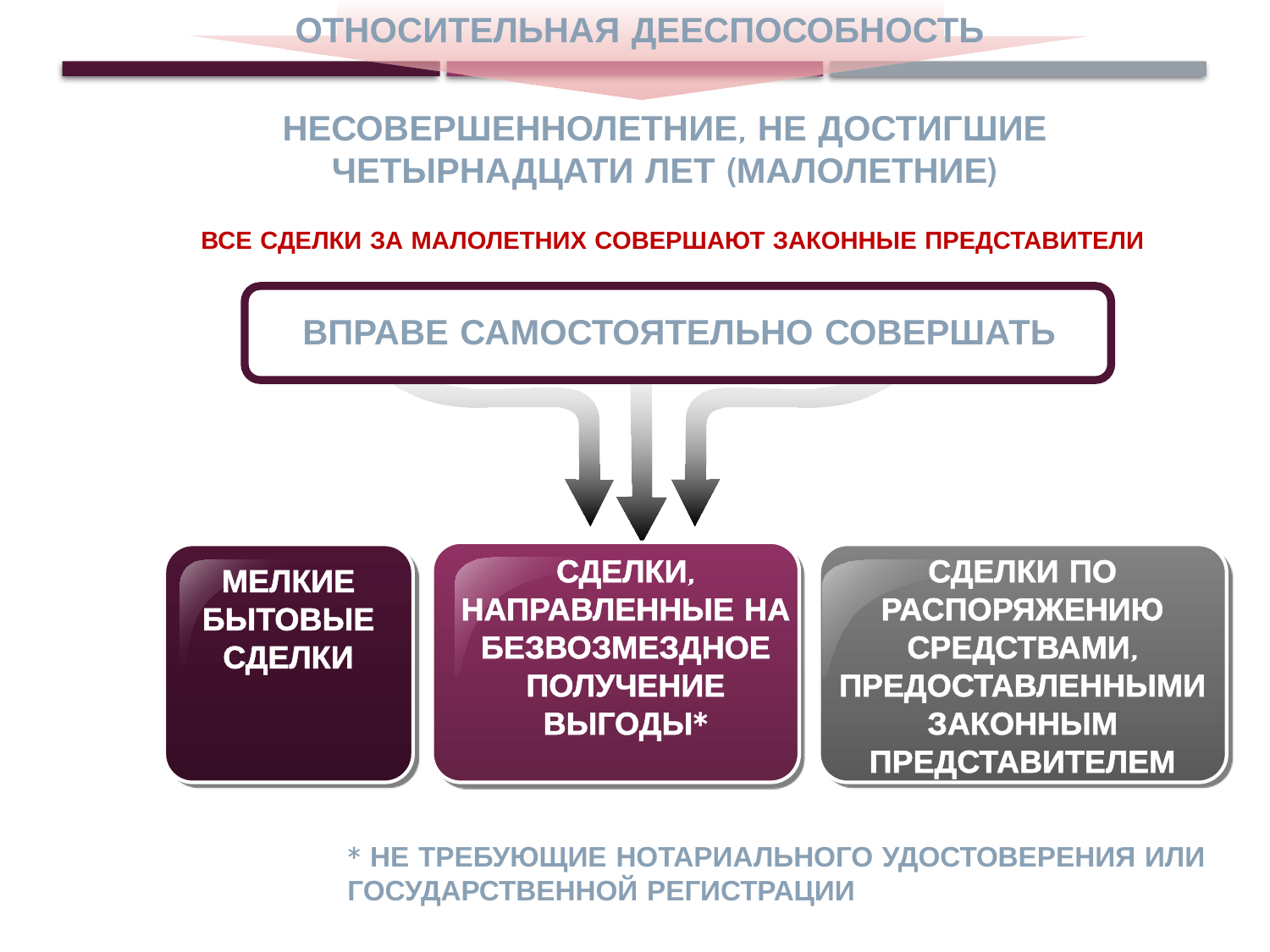

Относительная дееспособность
несовершеннолетние, не достигшие четырнадцати лет (малолетние)
Все сделки за малолетних совершают законные представители

Вправе самостоятельно совершать

сделки, направленные на безвозмездное получение выгоды*
сделки по распоряжению средствами, предоставленными законным представителем

мелкие бытовые сделки
* Не требующие нотариального удостоверения или государственной регистрации